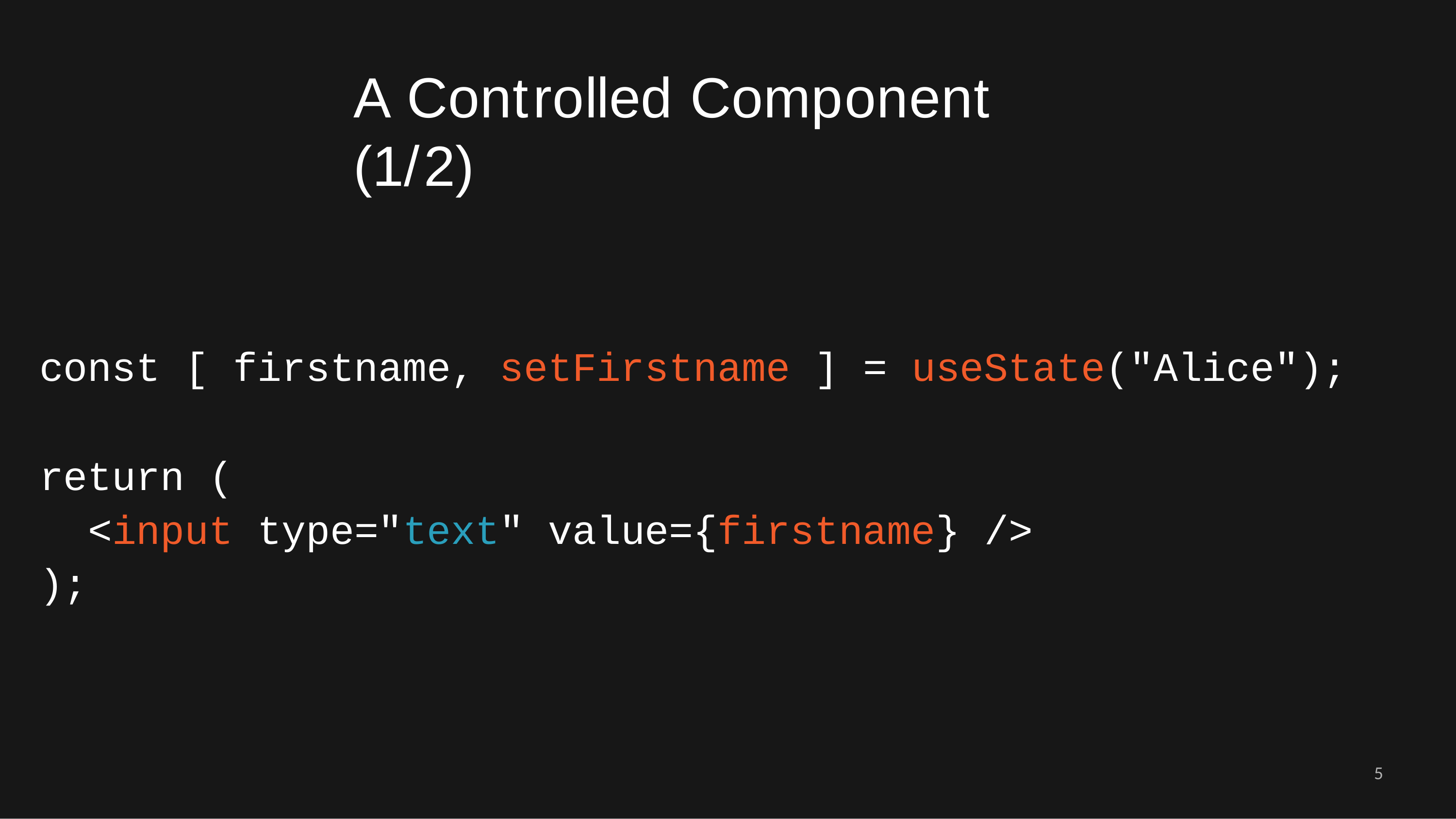

# A Controlled Component (1/2)
const [ firstname, setFirstname ] = useState("Alice");

return (
<input type="text" value={firstname} />
);
5